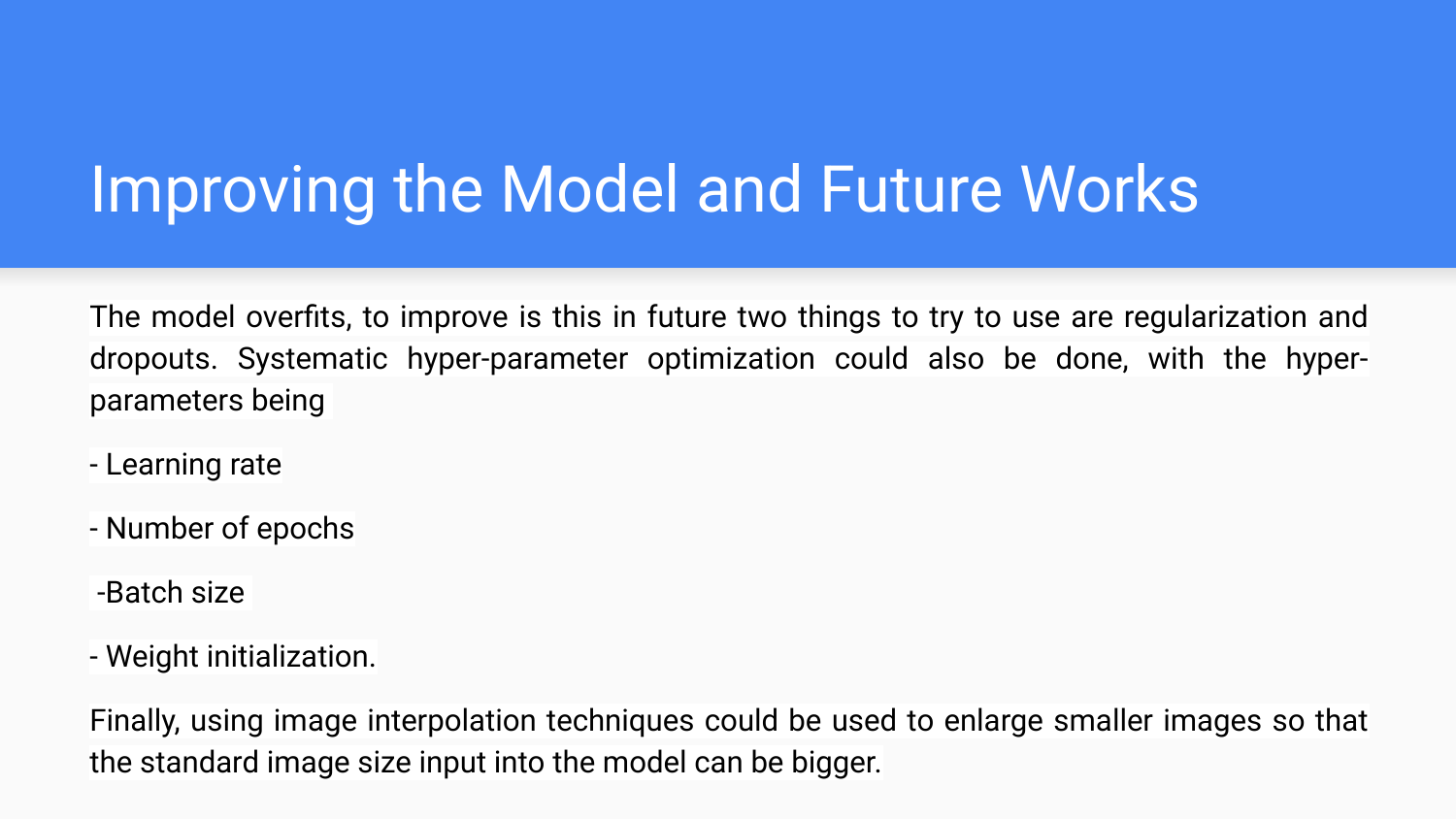

# Improving the Model and Future Works
The model overfits, to improve is this in future two things to try to use are regularization and dropouts. Systematic hyper-parameter optimization could also be done, with the hyper-parameters being
- Learning rate
- Number of epochs
 -Batch size
- Weight initialization.
Finally, using image interpolation techniques could be used to enlarge smaller images so that the standard image size input into the model can be bigger.